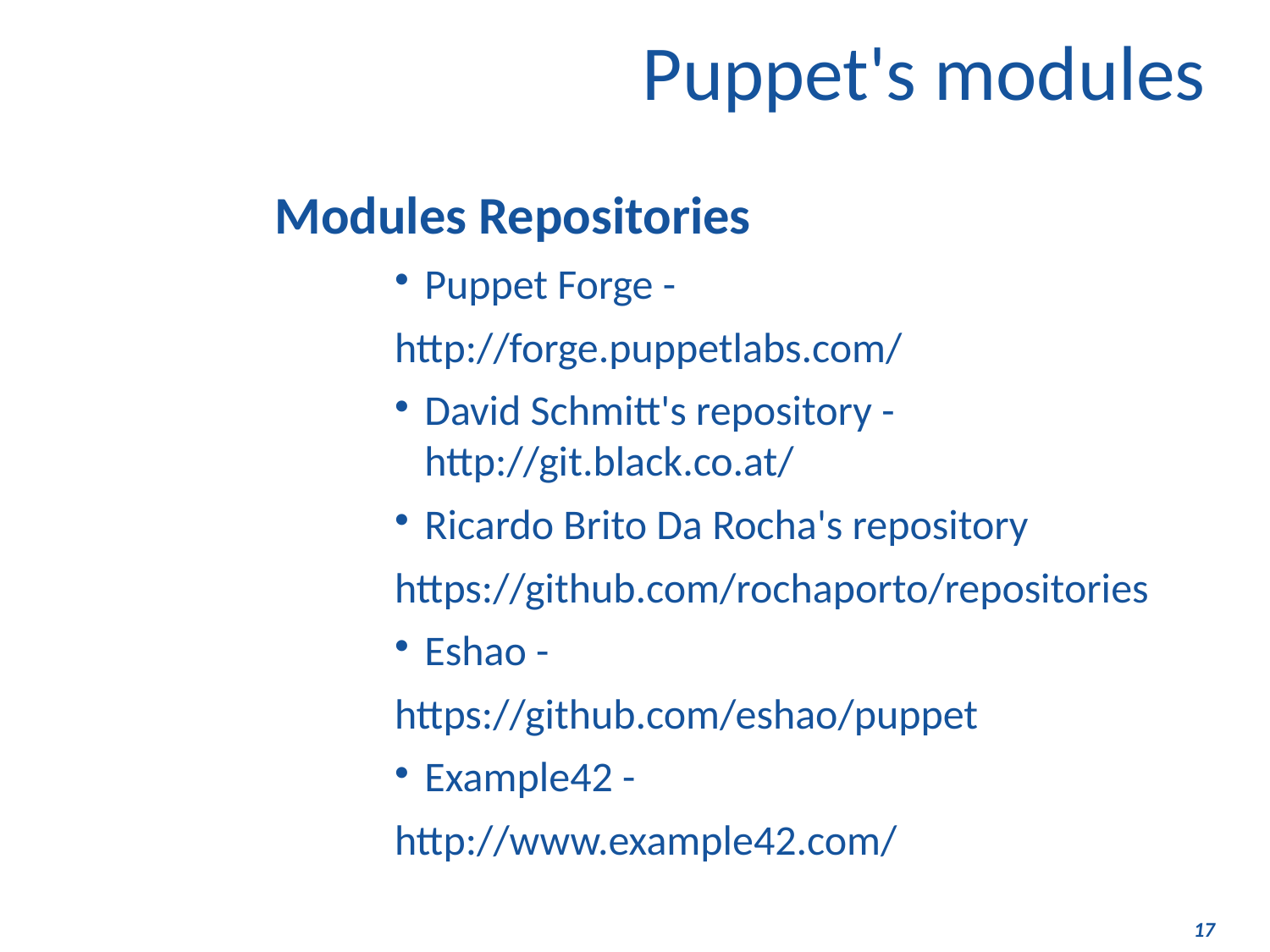

Puppet's modules

Modules Repositories
Puppet Forge -
http://forge.puppetlabs.com/
David Schmitt's repository - http://git.black.co.at/
Ricardo Brito Da Rocha's repository
https://github.com/rochaporto/repositories
Eshao -
https://github.com/eshao/puppet
Example42 -
http://www.example42.com/

17